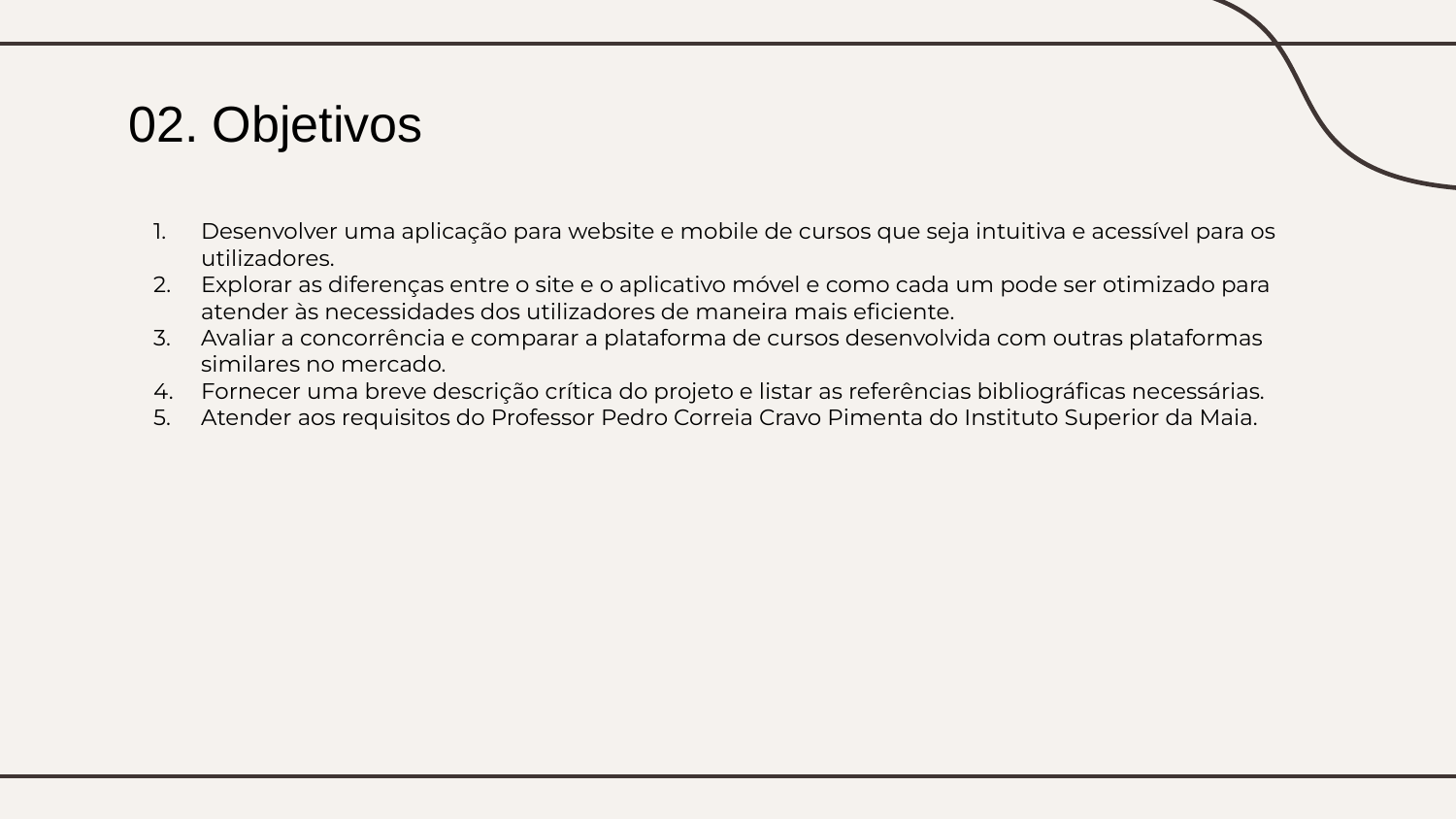

# 02. Objetivos
Desenvolver uma aplicação para website e mobile de cursos que seja intuitiva e acessível para os utilizadores.
Explorar as diferenças entre o site e o aplicativo móvel e como cada um pode ser otimizado para atender às necessidades dos utilizadores de maneira mais eficiente.
Avaliar a concorrência e comparar a plataforma de cursos desenvolvida com outras plataformas similares no mercado.
Fornecer uma breve descrição crítica do projeto e listar as referências bibliográficas necessárias.
Atender aos requisitos do Professor Pedro Correia Cravo Pimenta do Instituto Superior da Maia.